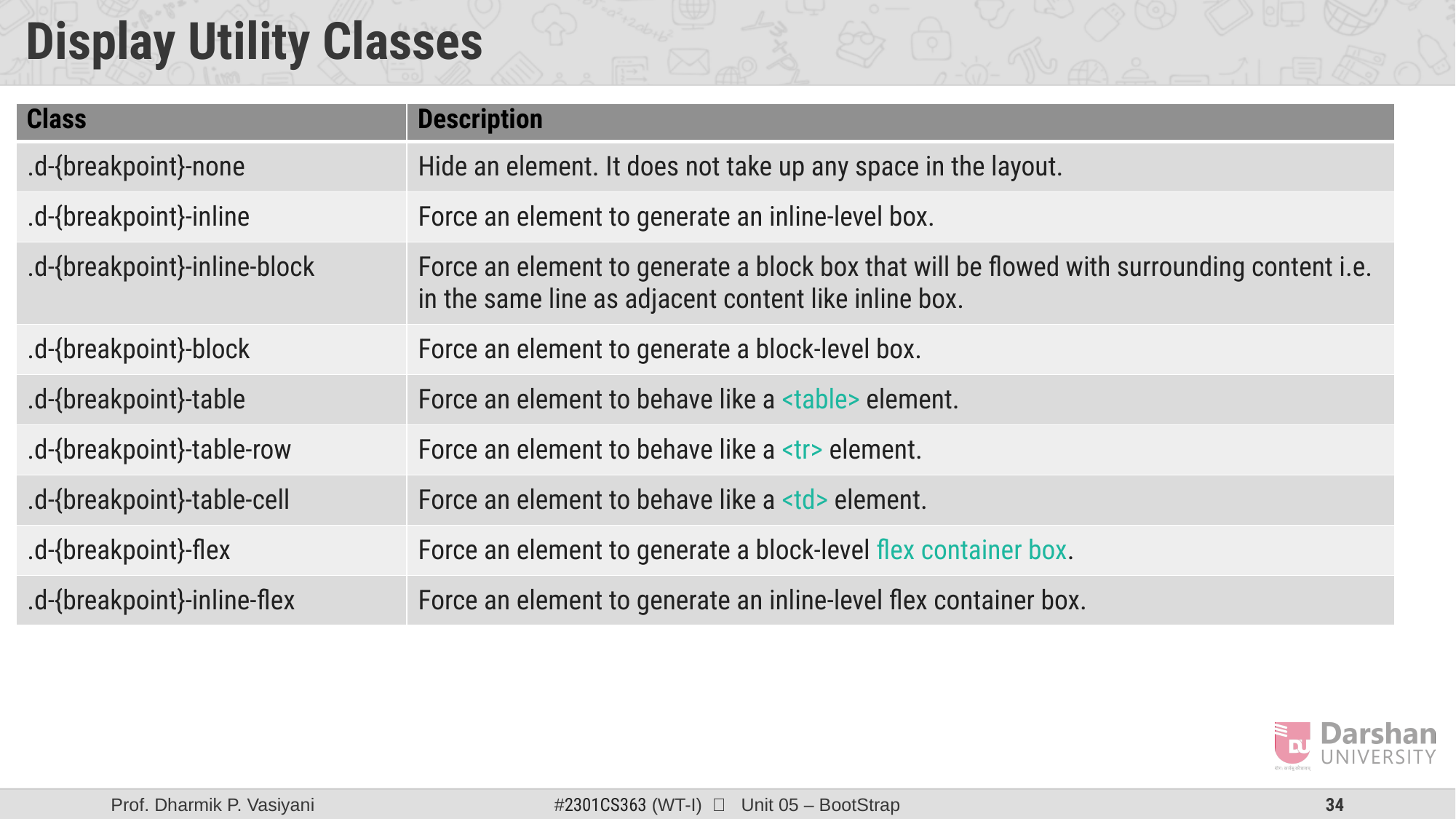

# Display Utility Classes
| Class | Description |
| --- | --- |
| .d-{breakpoint}-none | Hide an element. It does not take up any space in the layout. |
| .d-{breakpoint}-inline | Force an element to generate an inline-level box. |
| .d-{breakpoint}-inline-block | Force an element to generate a block box that will be flowed with surrounding content i.e. in the same line as adjacent content like inline box. |
| .d-{breakpoint}-block | Force an element to generate a block-level box. |
| .d-{breakpoint}-table | Force an element to behave like a <table> element. |
| .d-{breakpoint}-table-row | Force an element to behave like a <tr> element. |
| .d-{breakpoint}-table-cell | Force an element to behave like a <td> element. |
| .d-{breakpoint}-flex | Force an element to generate a block-level flex container box. |
| .d-{breakpoint}-inline-flex | Force an element to generate an inline-level flex container box. |